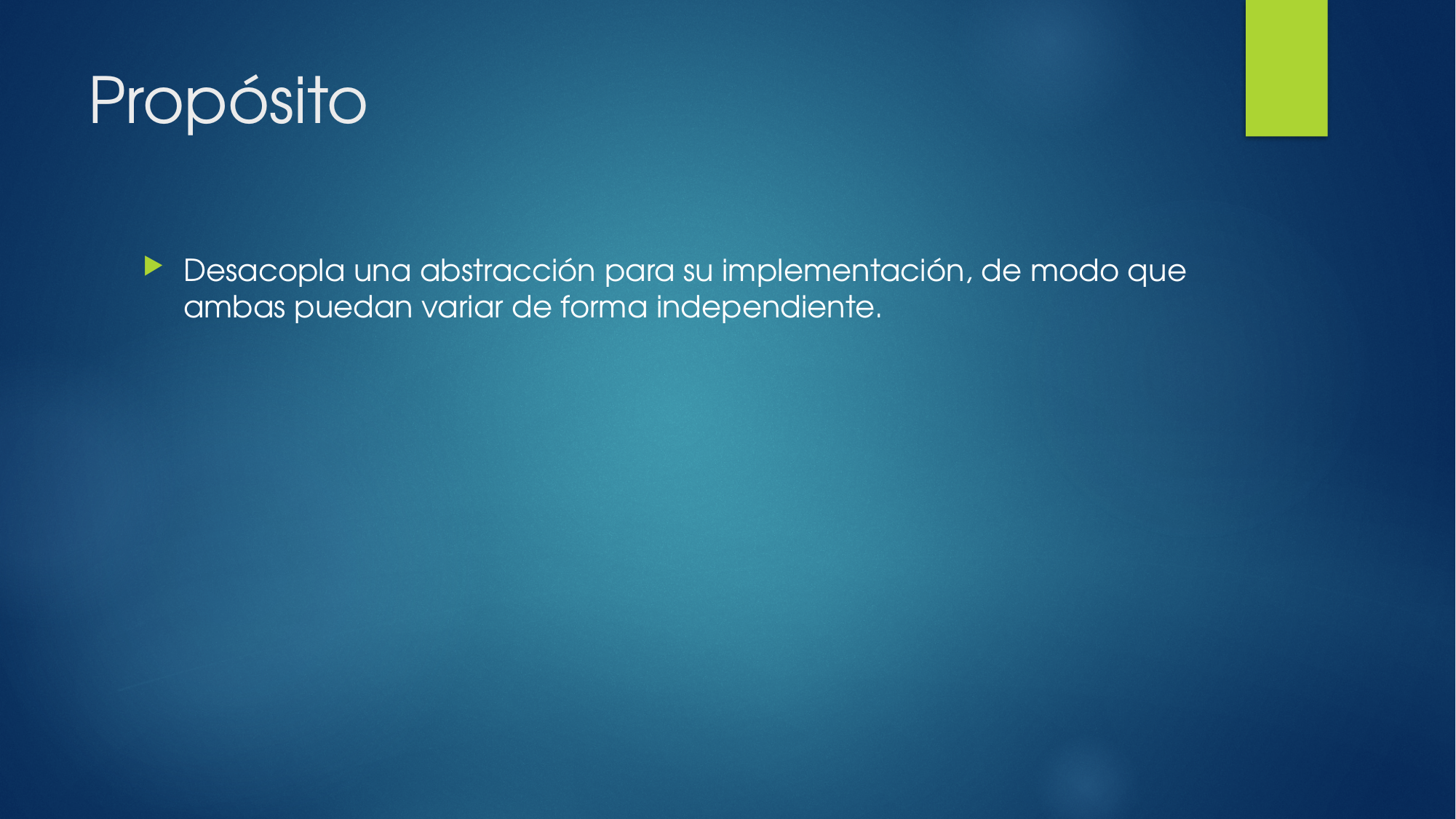

# Propósito
Desacopla una abstracción para su implementación, de modo que ambas puedan variar de forma independiente.